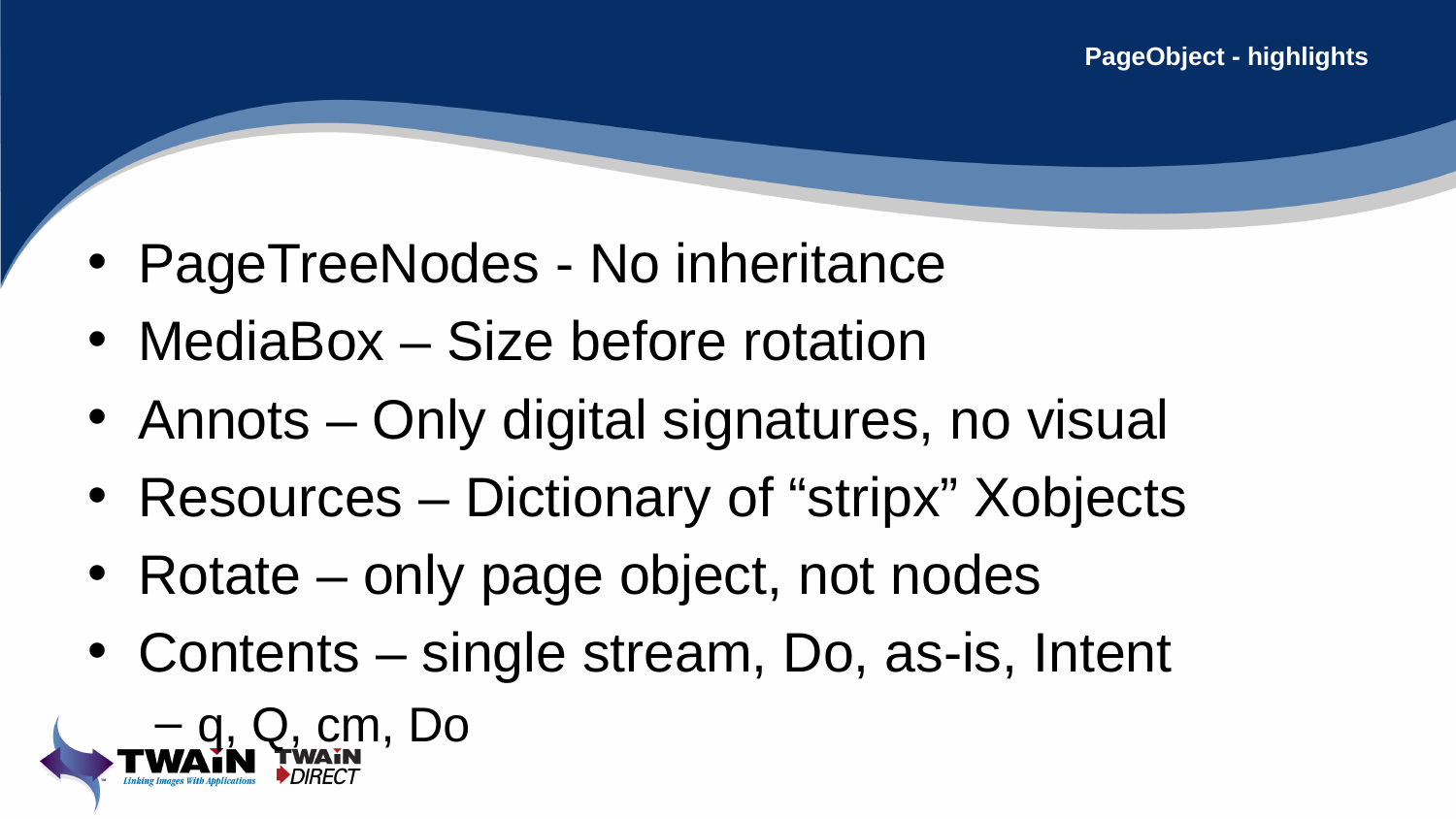

# PageObject - highlights
PageTreeNodes - No inheritance
MediaBox – Size before rotation
Annots – Only digital signatures, no visual
Resources – Dictionary of “stripx” Xobjects
Rotate – only page object, not nodes
Contents – single stream, Do, as-is, Intent
q, Q, cm, Do